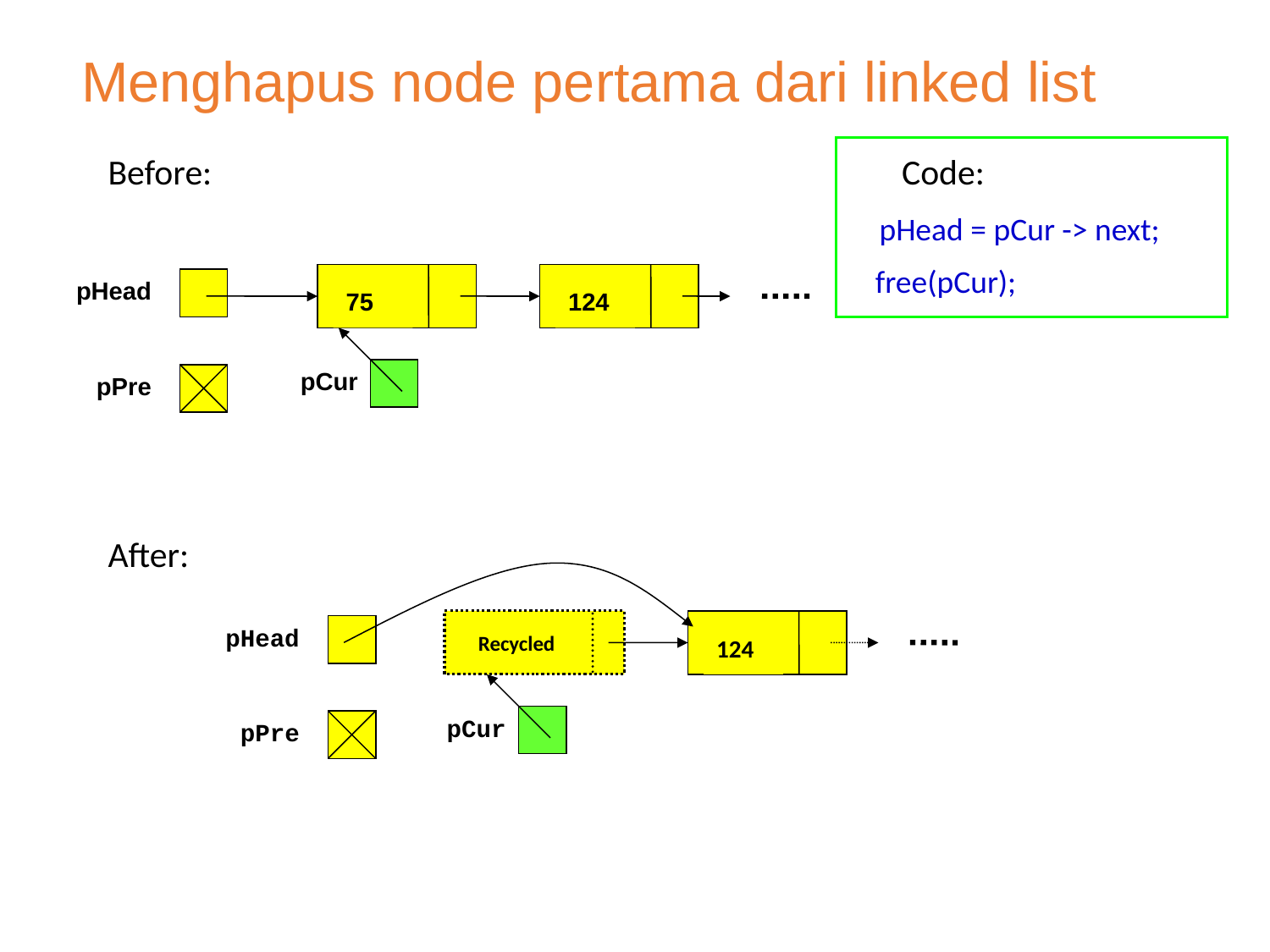

# Menghapus node pertama dari linked list

Before:						Code:
						             pHead = pCur -> next;
						              free(pCur);

After:

pHead

75
124

pCur

pPre

pHead

Recycled
124

pCur

pPre